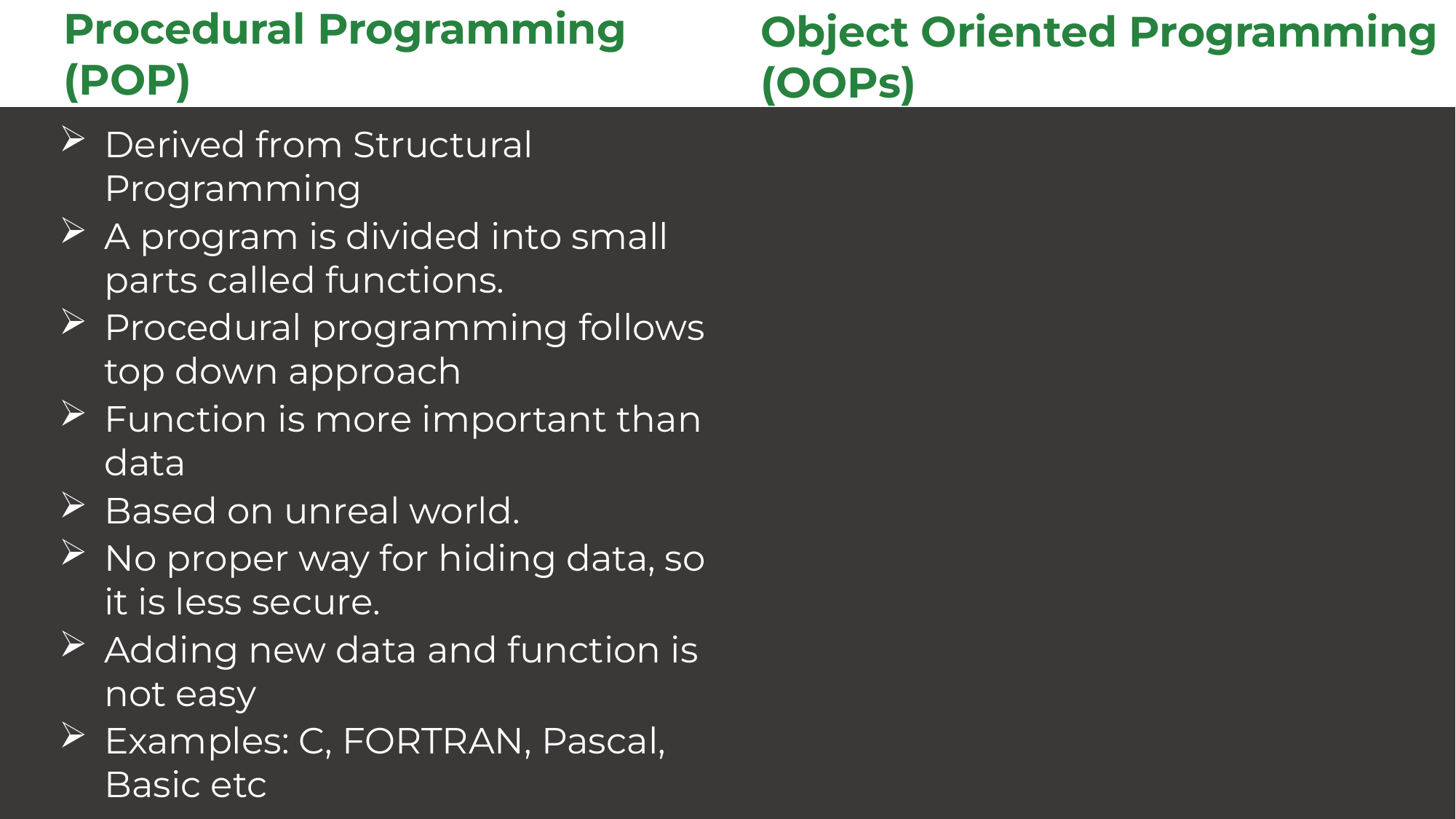

Procedural Programming
(POP)
Object Oriented Programming (OOPs)
Derived from Structural Programming
A program is divided into small parts called functions.
Procedural programming follows top down approach
Function is more important than data
Based on unreal world.
No proper way for hiding data, so it is less secure.
Adding new data and function is not easy
Examples: C, FORTRAN, Pascal, Basic etc